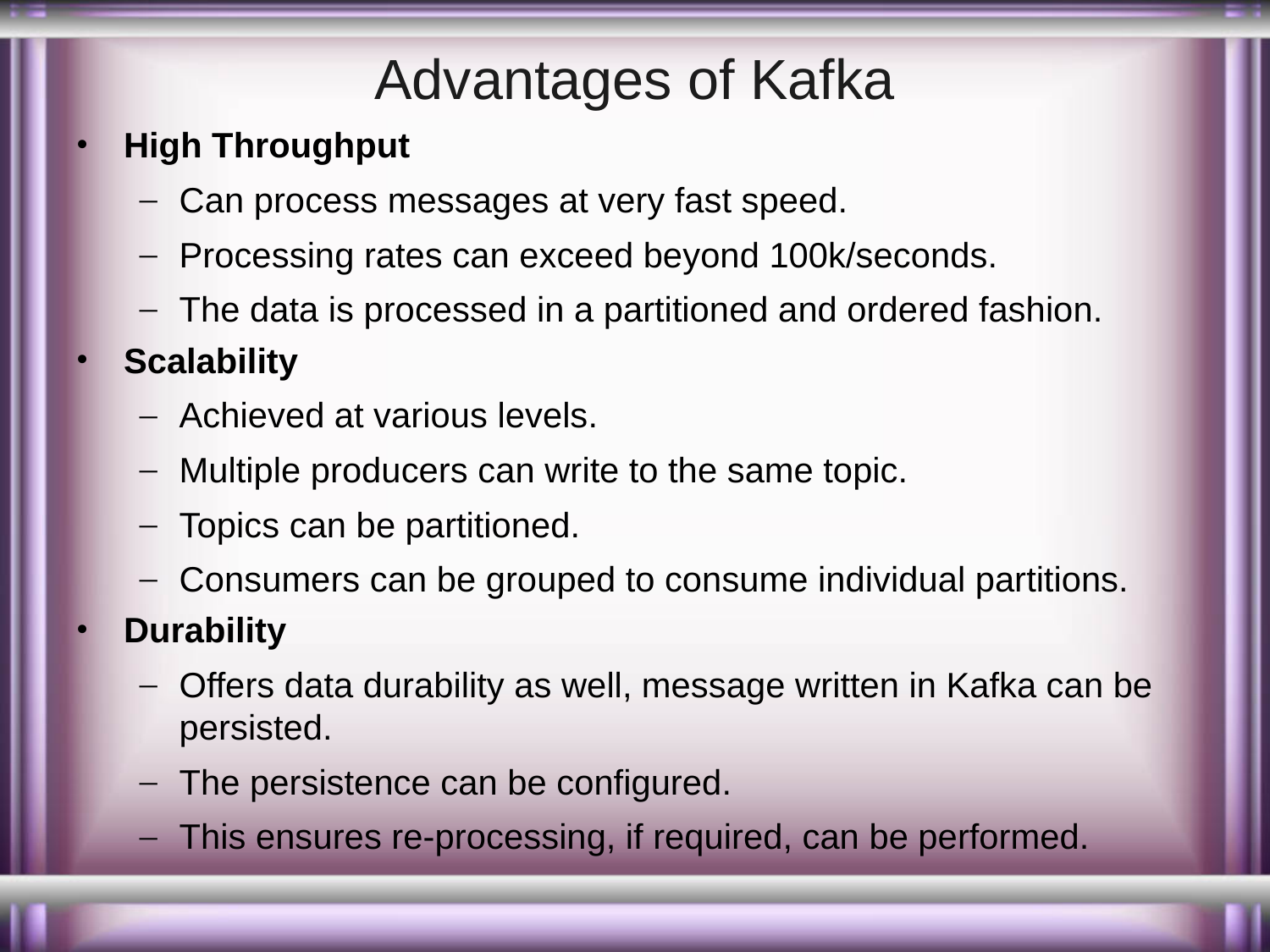

# Advantages of Kafka
High Throughput
Can process messages at very fast speed.
Processing rates can exceed beyond 100k/seconds.
The data is processed in a partitioned and ordered fashion.
Scalability
Achieved at various levels.
Multiple producers can write to the same topic.
Topics can be partitioned.
Consumers can be grouped to consume individual partitions.
Durability
Offers data durability as well, message written in Kafka can be persisted.
The persistence can be configured.
This ensures re-processing, if required, can be performed.